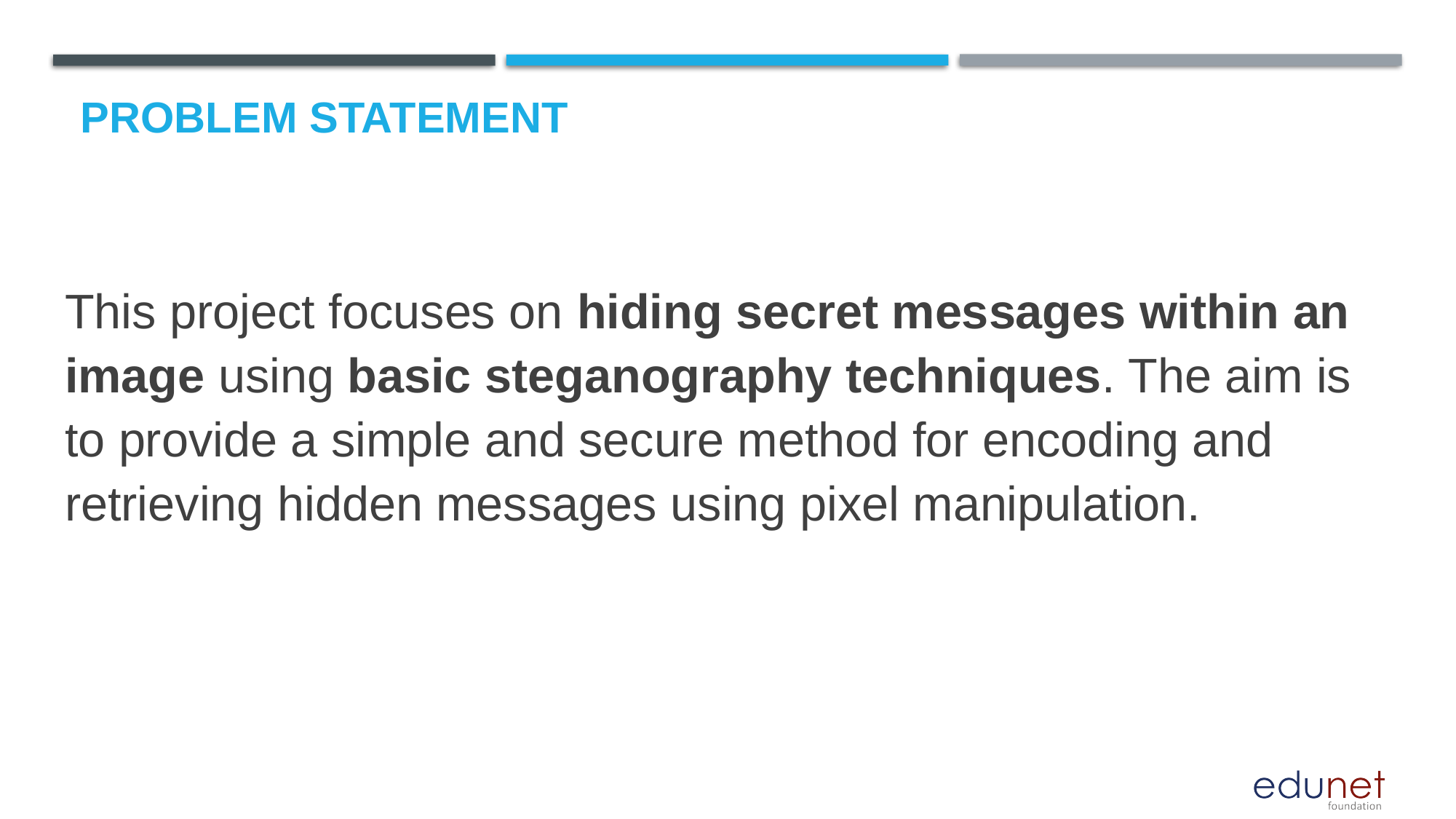

# Problem Statement
This project focuses on hiding secret messages within an image using basic steganography techniques. The aim is to provide a simple and secure method for encoding and retrieving hidden messages using pixel manipulation.